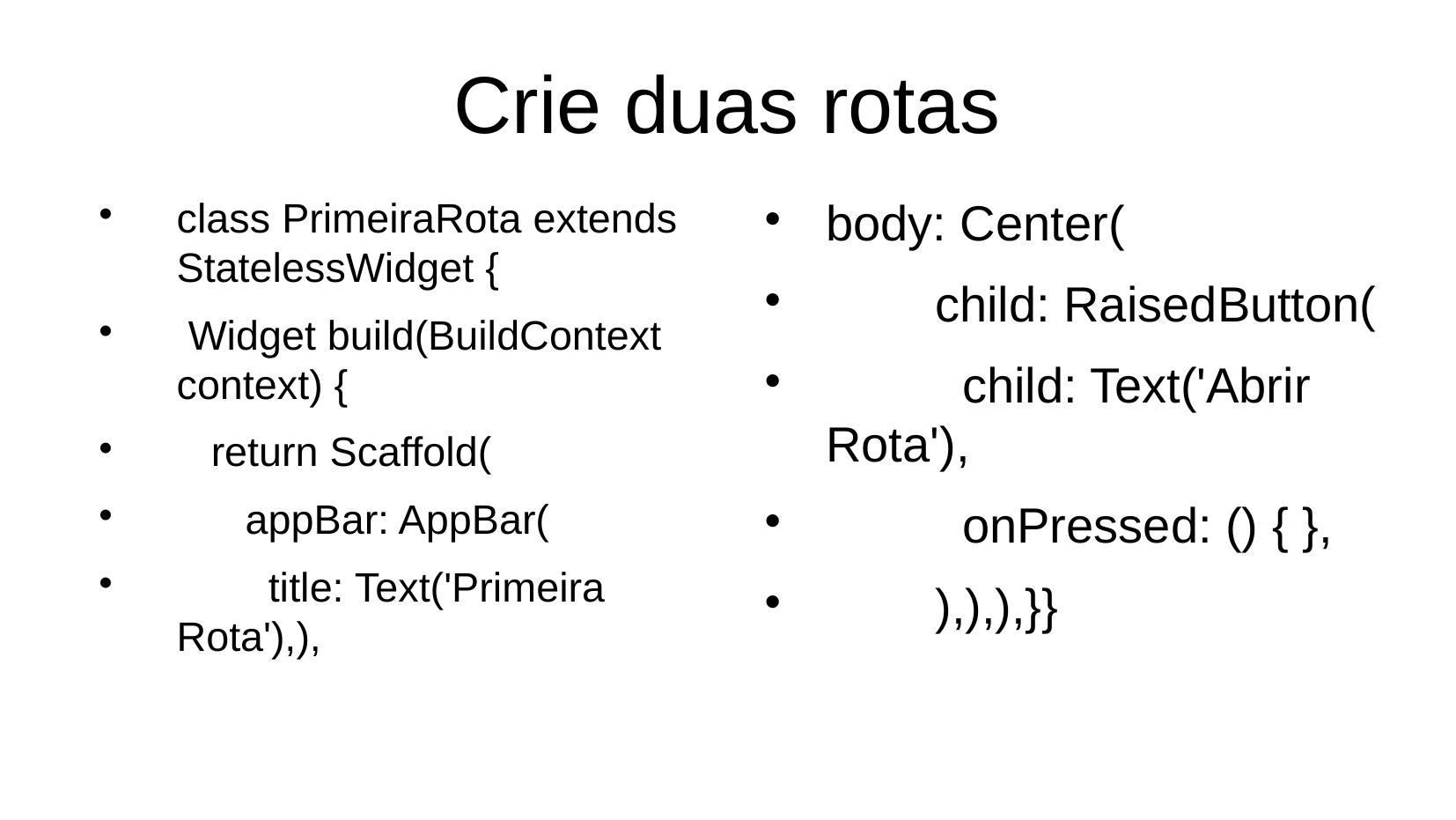

Crie duas rotas

class PrimeiraRota extends StatelessWidget {
 Widget build(BuildContext context) {
   return Scaffold(
      appBar: AppBar(
        title: Text('Primeira Rota'),),
body: Center(
        child: RaisedButton(
          child: Text('Abrir Rota'),
          onPressed: () { },
        ),),),}}